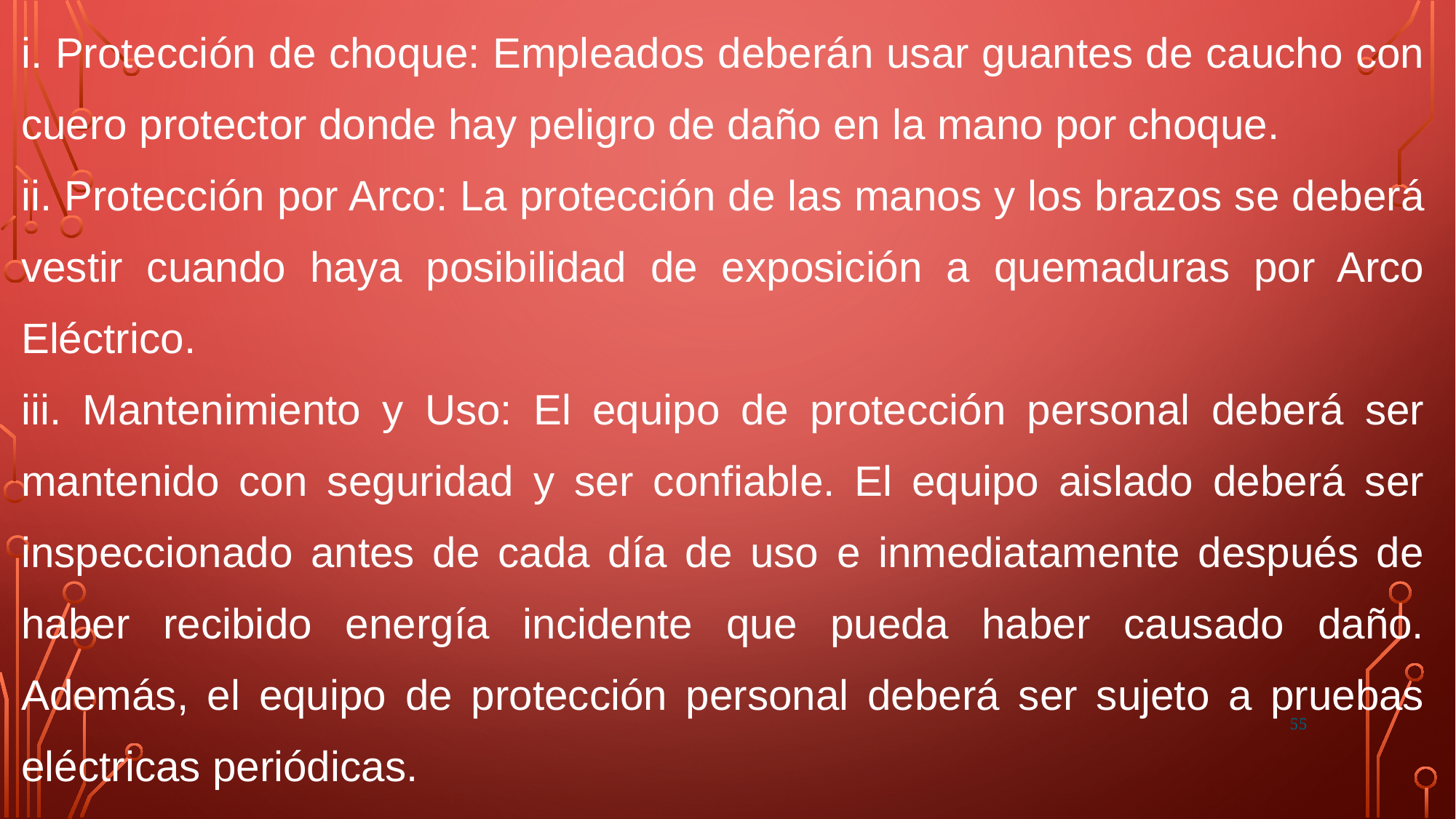

i. Protección de choque: Empleados deberán usar guantes de caucho con cuero protector donde hay peligro de daño en la mano por choque.
ii. Protección por Arco: La protección de las manos y los brazos se deberá vestir cuando haya posibilidad de exposición a quemaduras por Arco Eléctrico.
iii. Mantenimiento y Uso: El equipo de protección personal deberá ser mantenido con seguridad y ser confiable. El equipo aislado deberá ser inspeccionado antes de cada día de uso e inmediatamente después de haber recibido energía incidente que pueda haber causado daño. Además, el equipo de protección personal deberá ser sujeto a pruebas eléctricas periódicas.
55